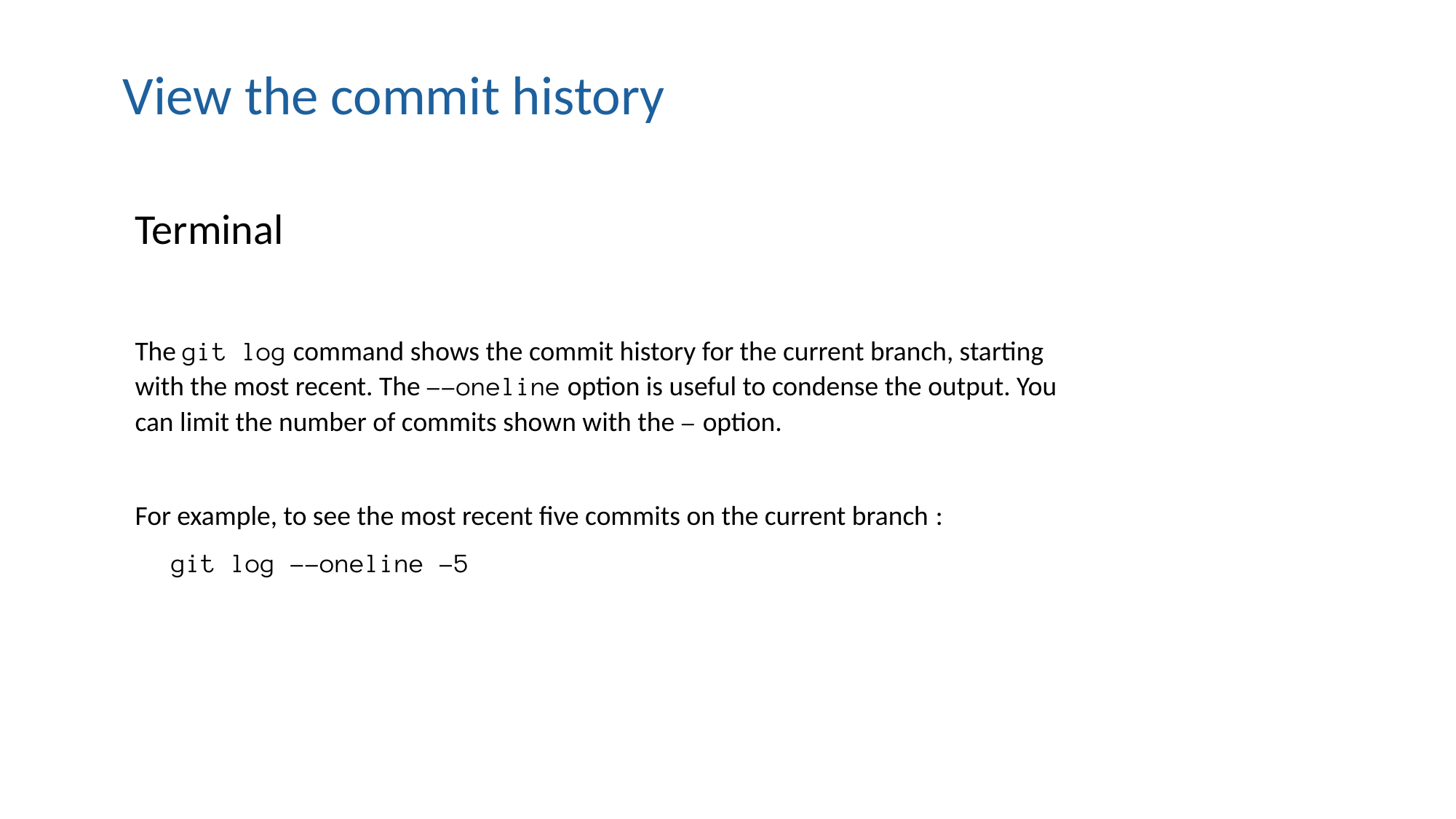

# View the commit history
Terminal

The git log command shows the commit history for the current branch, starting with the most recent. The --oneline option is useful to condense the output. You can limit the number of commits shown with the – option.

For example, to see the most recent five commits on the current branch :
git log --oneline -5